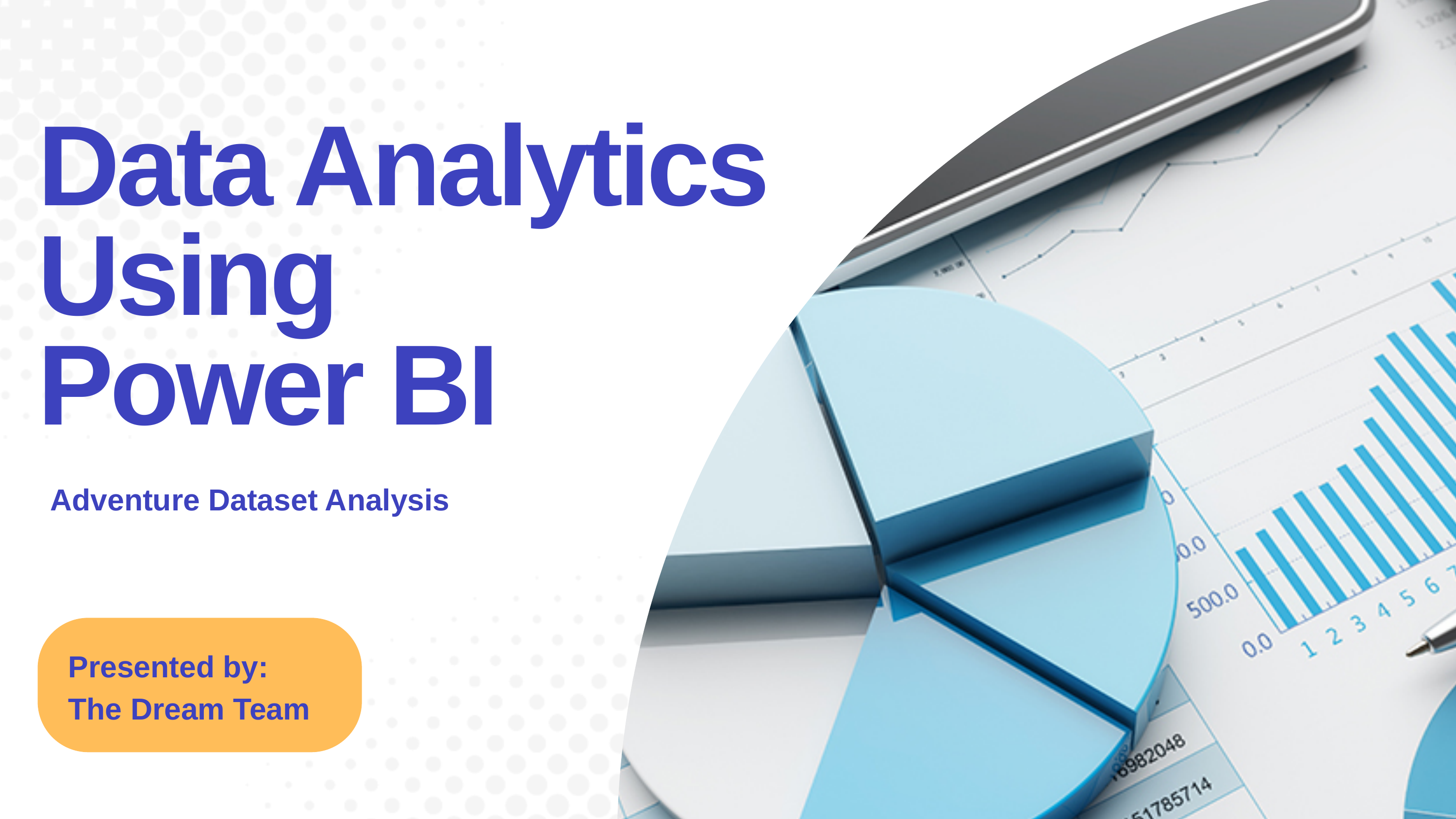

Data Analytics Using
Power BI
Adventure Dataset Analysis

Presented by:
The Dream Team